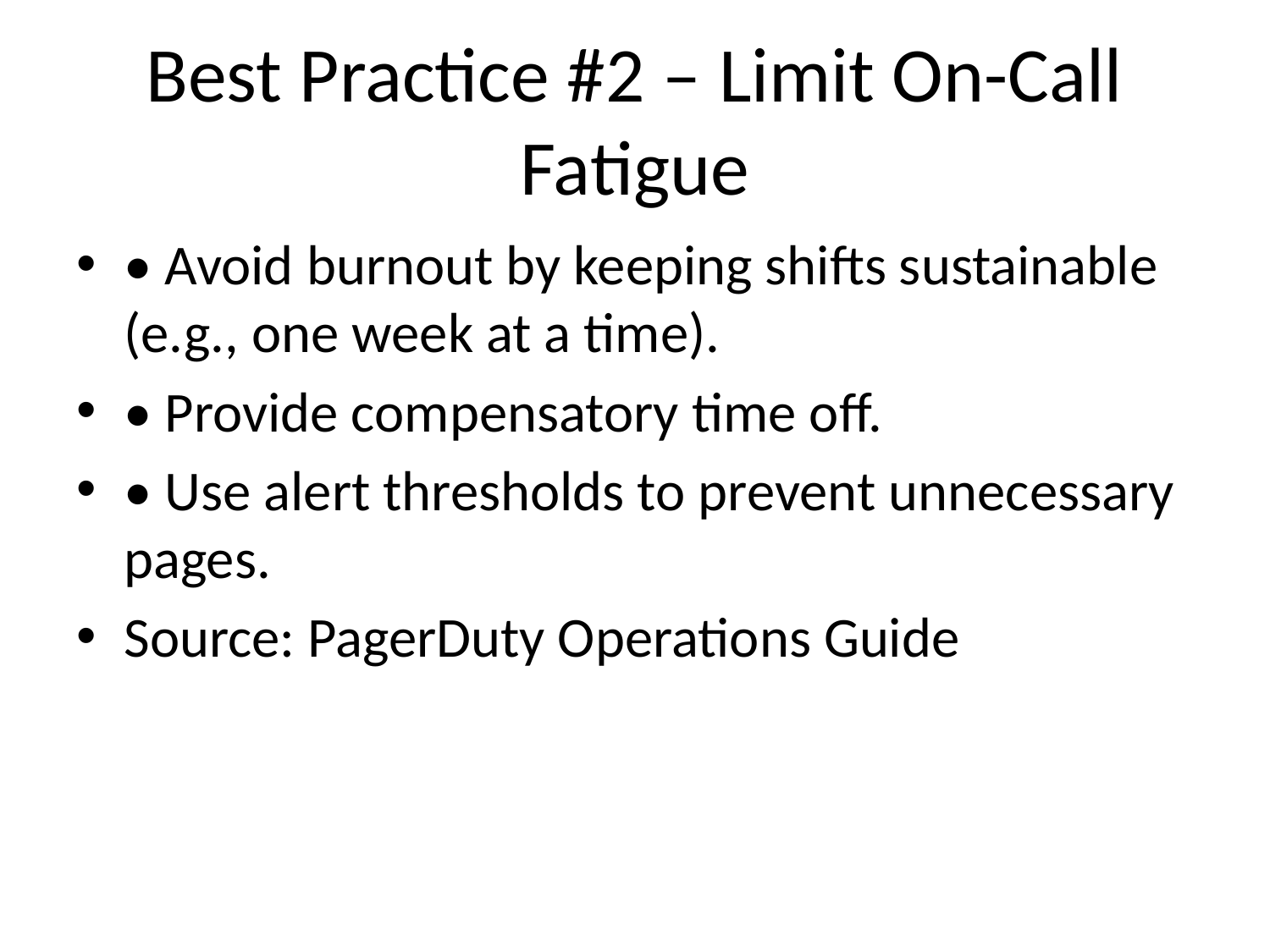

# Best Practice #2 – Limit On-Call Fatigue
• Avoid burnout by keeping shifts sustainable (e.g., one week at a time).
• Provide compensatory time off.
• Use alert thresholds to prevent unnecessary pages.
Source: PagerDuty Operations Guide